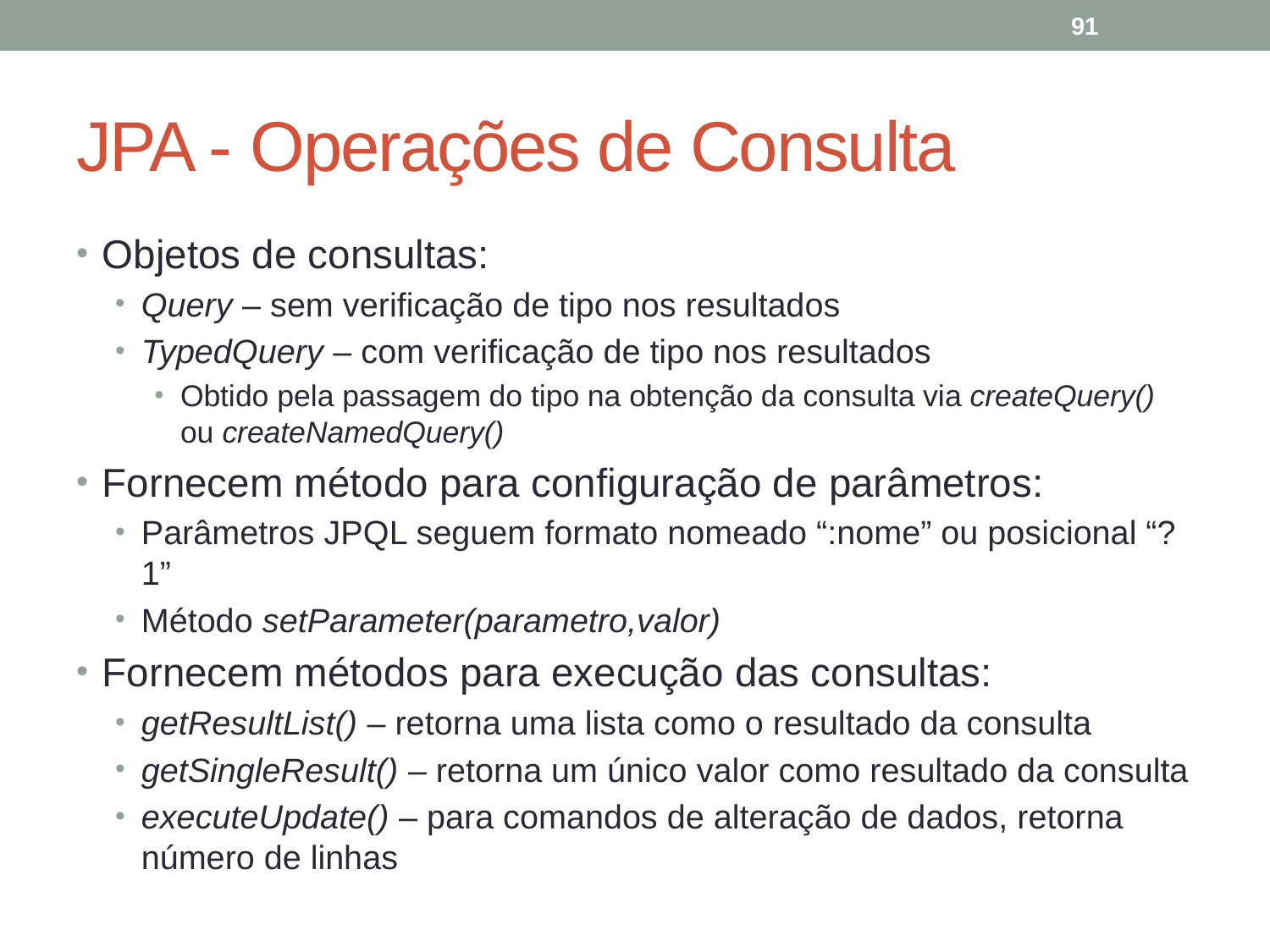

91
# JPA - Operações de Consulta
Objetos de consultas:
Query – sem verificação de tipo nos resultados
TypedQuery – com verificação de tipo nos resultados
Obtido pela passagem do tipo na obtenção da consulta via createQuery() ou createNamedQuery()
Fornecem método para configuração de parâmetros:
Parâmetros JPQL seguem formato nomeado “:nome” ou posicional “?1”
Método setParameter(parametro,valor)
Fornecem métodos para execução das consultas:
getResultList() – retorna uma lista como o resultado da consulta
getSingleResult() – retorna um único valor como resultado da consulta
executeUpdate() – para comandos de alteração de dados, retorna número de linhas